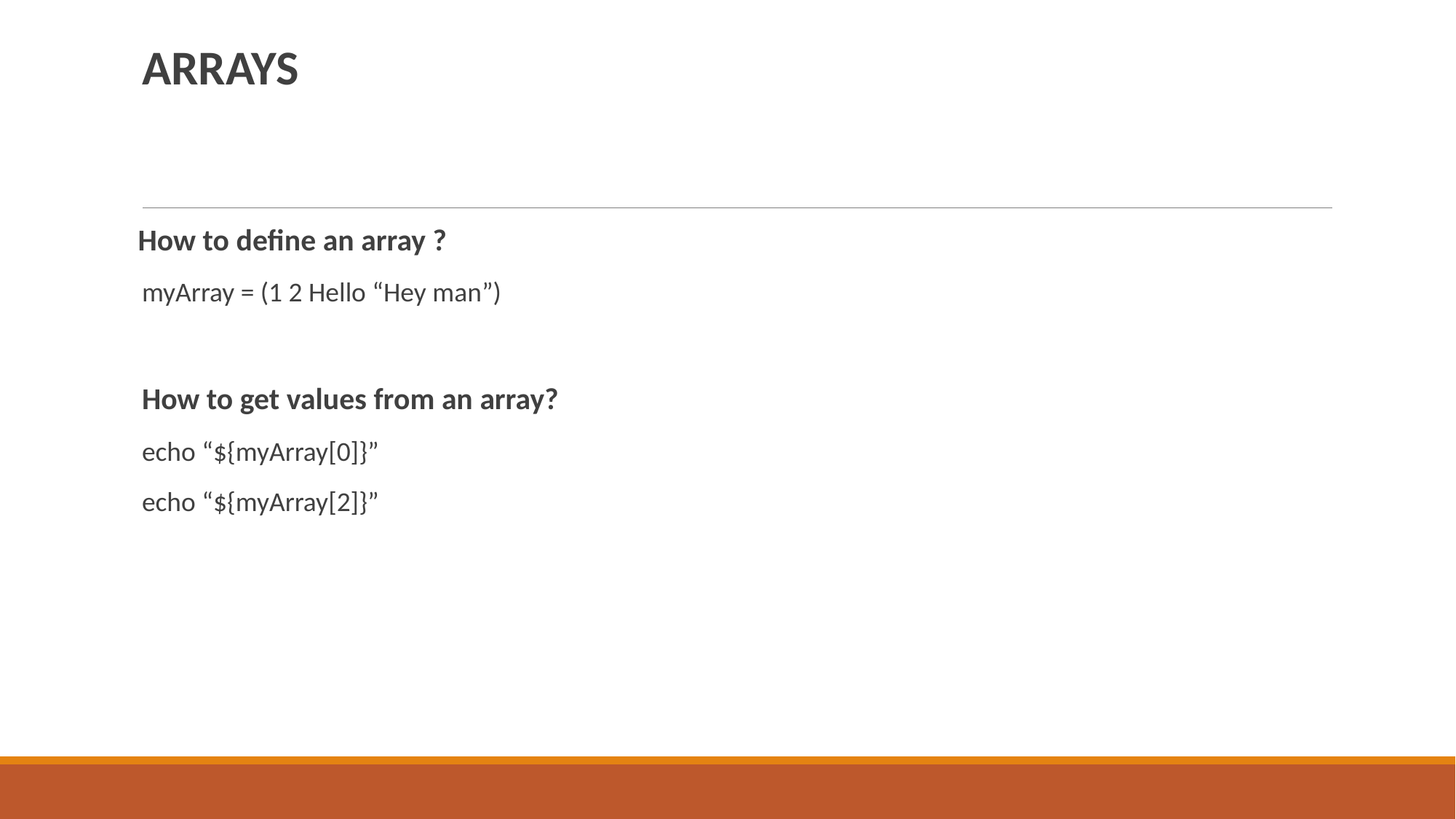

ARRAYS

 How to define an array ?
myArray = (1 2 Hello “Hey man”)

How to get values from an array?
echo “${myArray[0]}”
echo “${myArray[2]}”